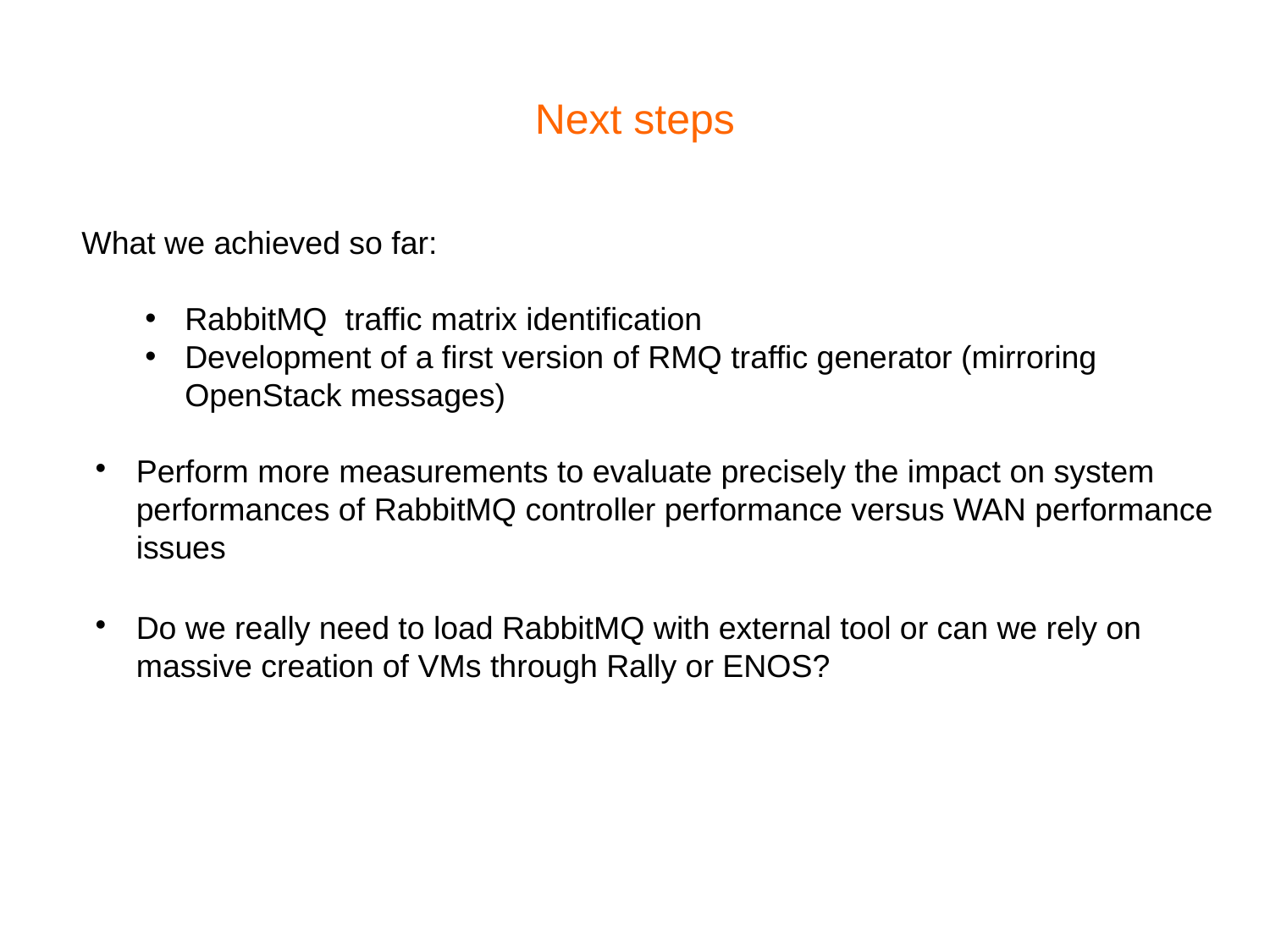

Next steps
What we achieved so far:

RabbitMQ  traffic matrix identification
Development of a first version of RMQ traffic generator (mirroring OpenStack messages)

Perform more measurements to evaluate precisely the impact on system performances of RabbitMQ controller performance versus WAN performance issues

Do we really need to load RabbitMQ with external tool or can we rely on massive creation of VMs through Rally or ENOS?